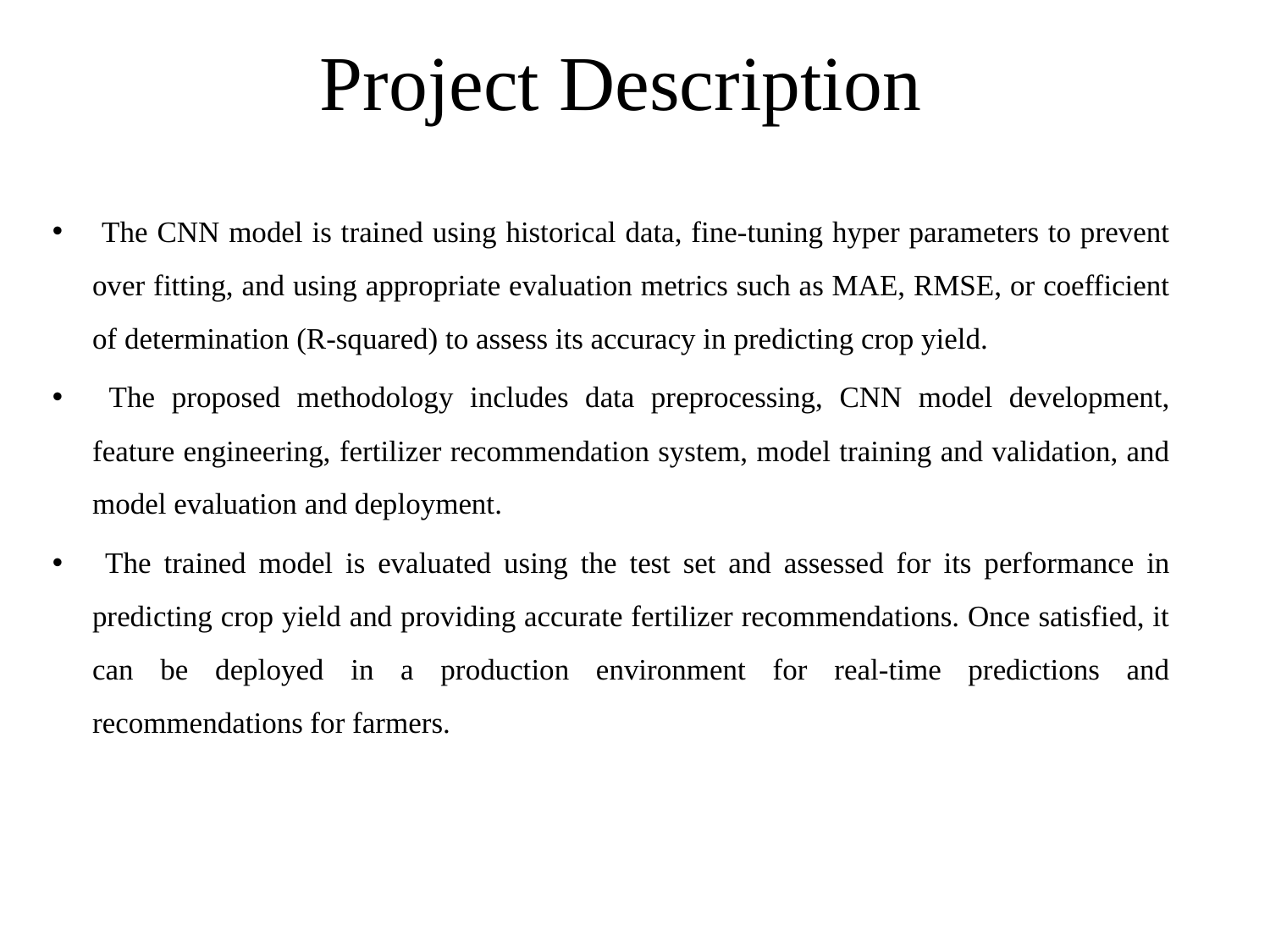

# Project Description
 The CNN model is trained using historical data, fine-tuning hyper parameters to prevent over fitting, and using appropriate evaluation metrics such as MAE, RMSE, or coefficient of determination (R-squared) to assess its accuracy in predicting crop yield.
 The proposed methodology includes data preprocessing, CNN model development, feature engineering, fertilizer recommendation system, model training and validation, and model evaluation and deployment.
 The trained model is evaluated using the test set and assessed for its performance in predicting crop yield and providing accurate fertilizer recommendations. Once satisfied, it can be deployed in a production environment for real-time predictions and recommendations for farmers.